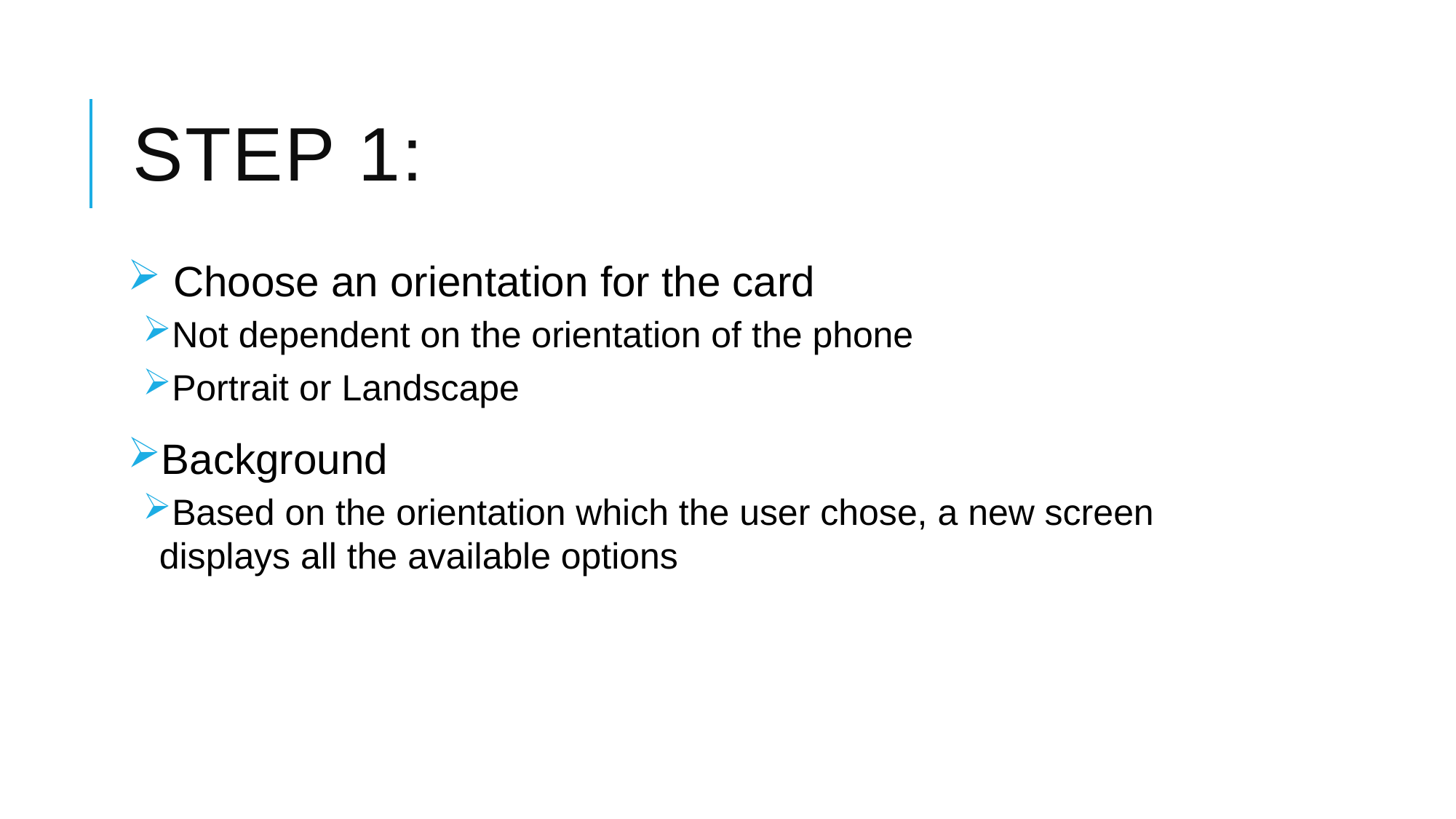

# Step 1:
 Choose an orientation for the card
Not dependent on the orientation of the phone
Portrait or Landscape
Background
Based on the orientation which the user chose, a new screen displays all the available options